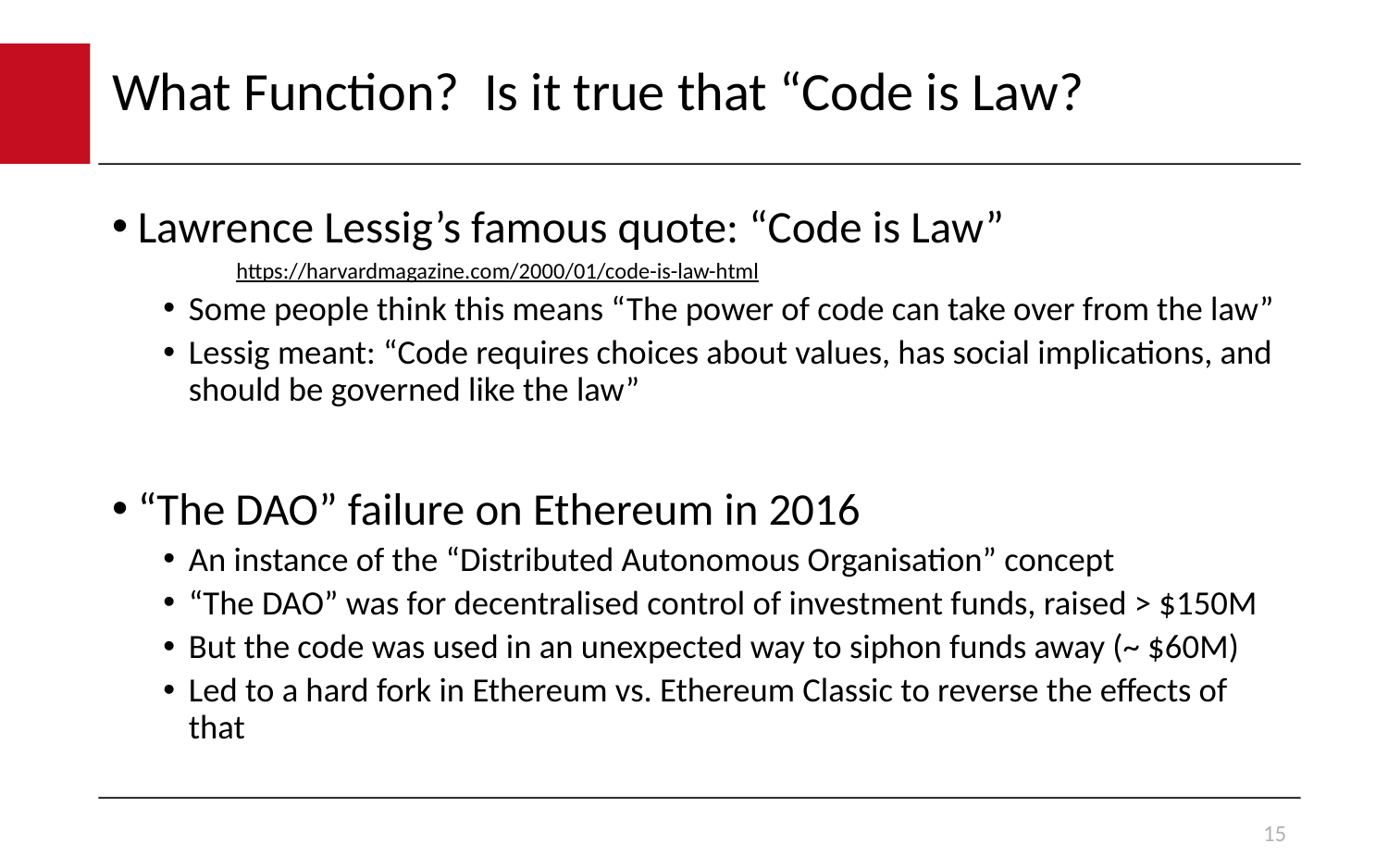

# What Function?  Is it true that “Code is Law?
Lawrence Lessig’s famous quote: “Code is Law”
https://harvardmagazine.com/2000/01/code-is-law-html
Some people think this means “The power of code can take over from the law”
Lessig meant: “Code requires choices about values, has social implications, and should be governed like the law”

“The DAO” failure on Ethereum in 2016
An instance of the “Distributed Autonomous Organisation” concept
“The DAO” was for decentralised control of investment funds, raised > $150M
But the code was used in an unexpected way to siphon funds away (~ $60M)
Led to a hard fork in Ethereum vs. Ethereum Classic to reverse the effects of that

15